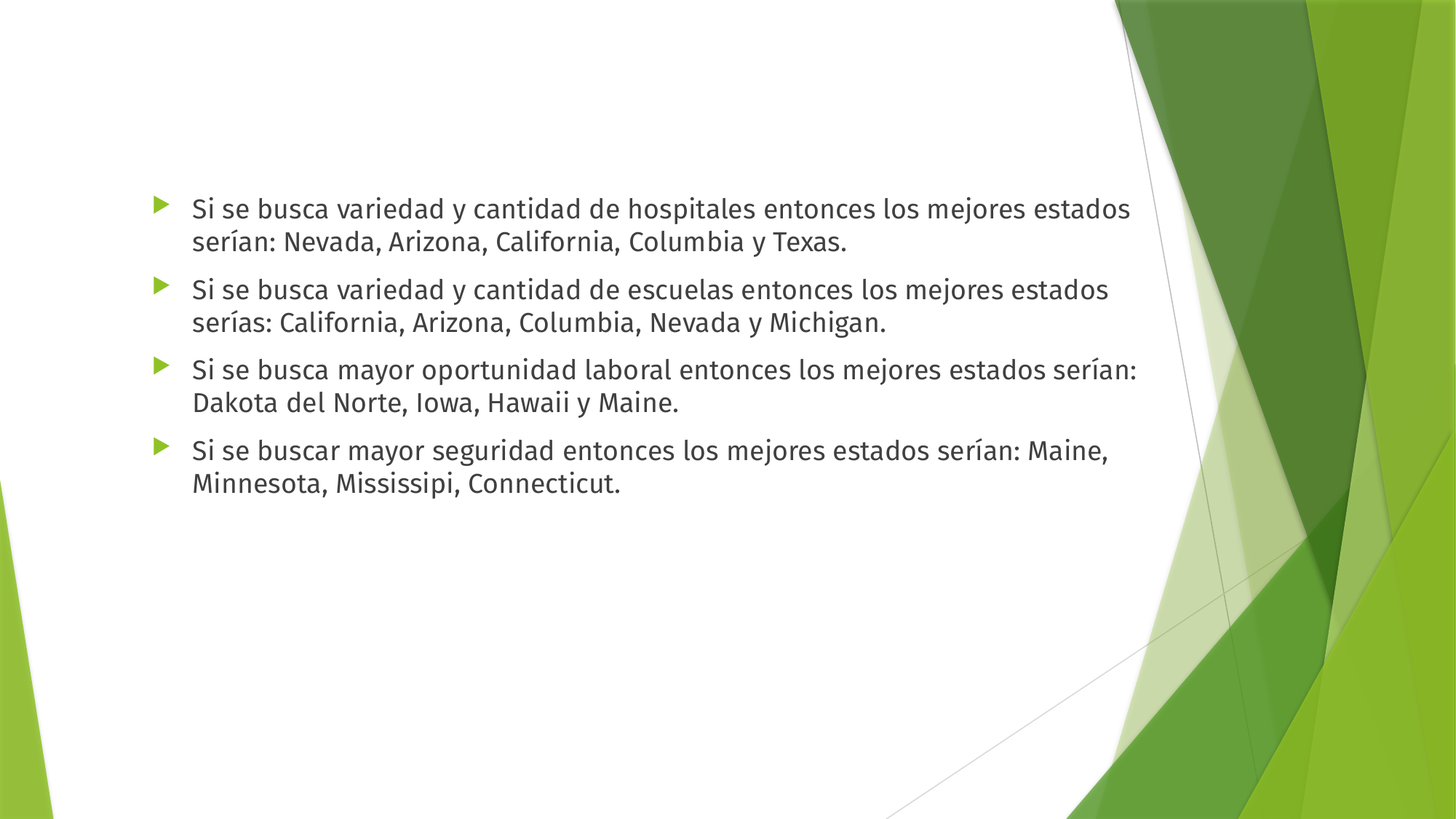

Si se busca variedad y cantidad de hospitales entonces los mejores estados serían: Nevada, Arizona, California, Columbia y Texas.
Si se busca variedad y cantidad de escuelas entonces los mejores estados serías: California, Arizona, Columbia, Nevada y Michigan.
Si se busca mayor oportunidad laboral entonces los mejores estados serían: Dakota del Norte, Iowa, Hawaii y Maine.
Si se buscar mayor seguridad entonces los mejores estados serían: Maine, Minnesota, Mississipi, Connecticut.